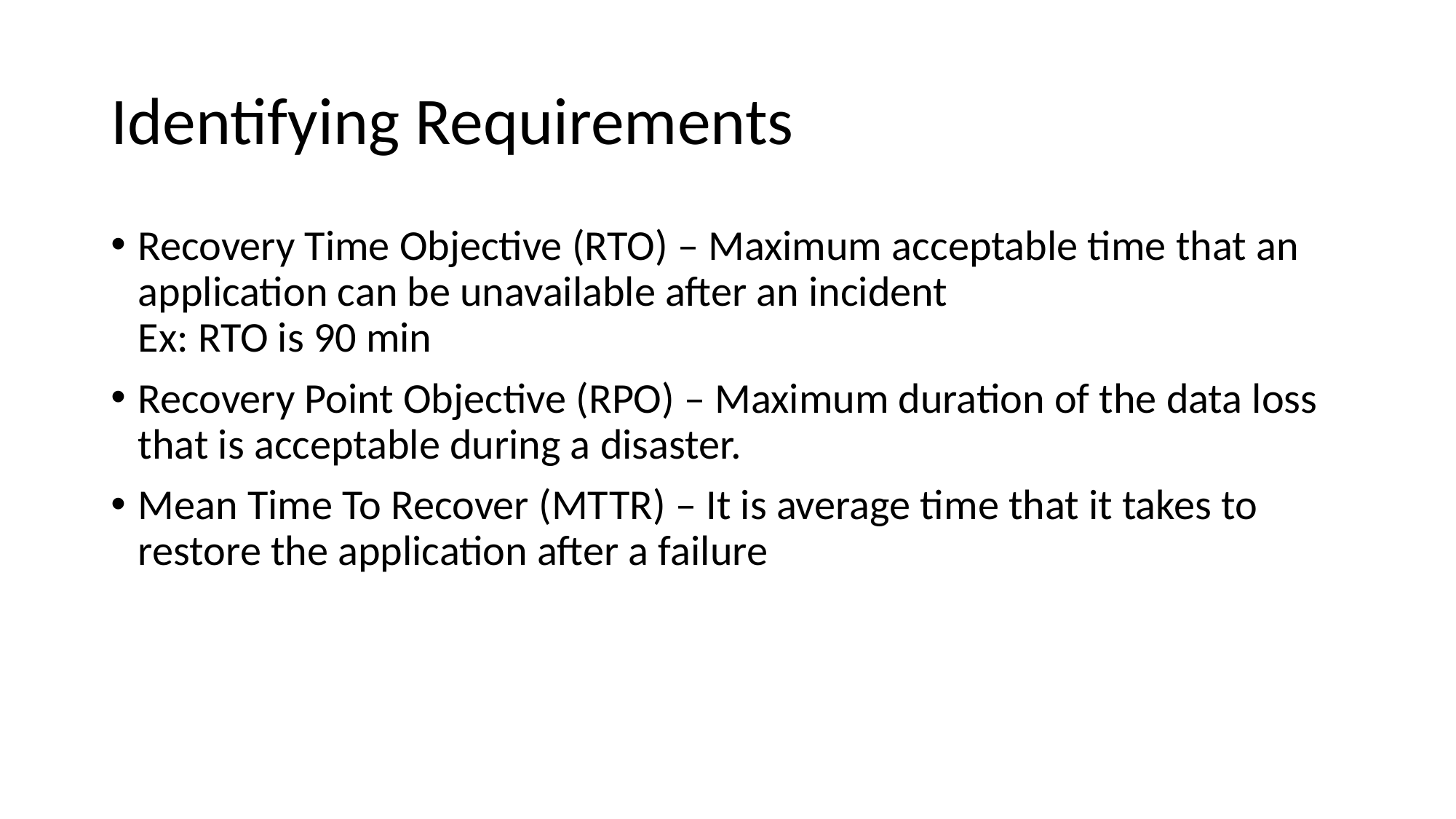

# Identifying Requirements
Recovery Time Objective (RTO) – Maximum acceptable time that an application can be unavailable after an incident
Ex: RTO is 90 min
Recovery Point Objective (RPO) – Maximum duration of the data loss that is acceptable during a disaster.
Mean Time To Recover (MTTR) – It is average time that it takes to restore the application after a failure